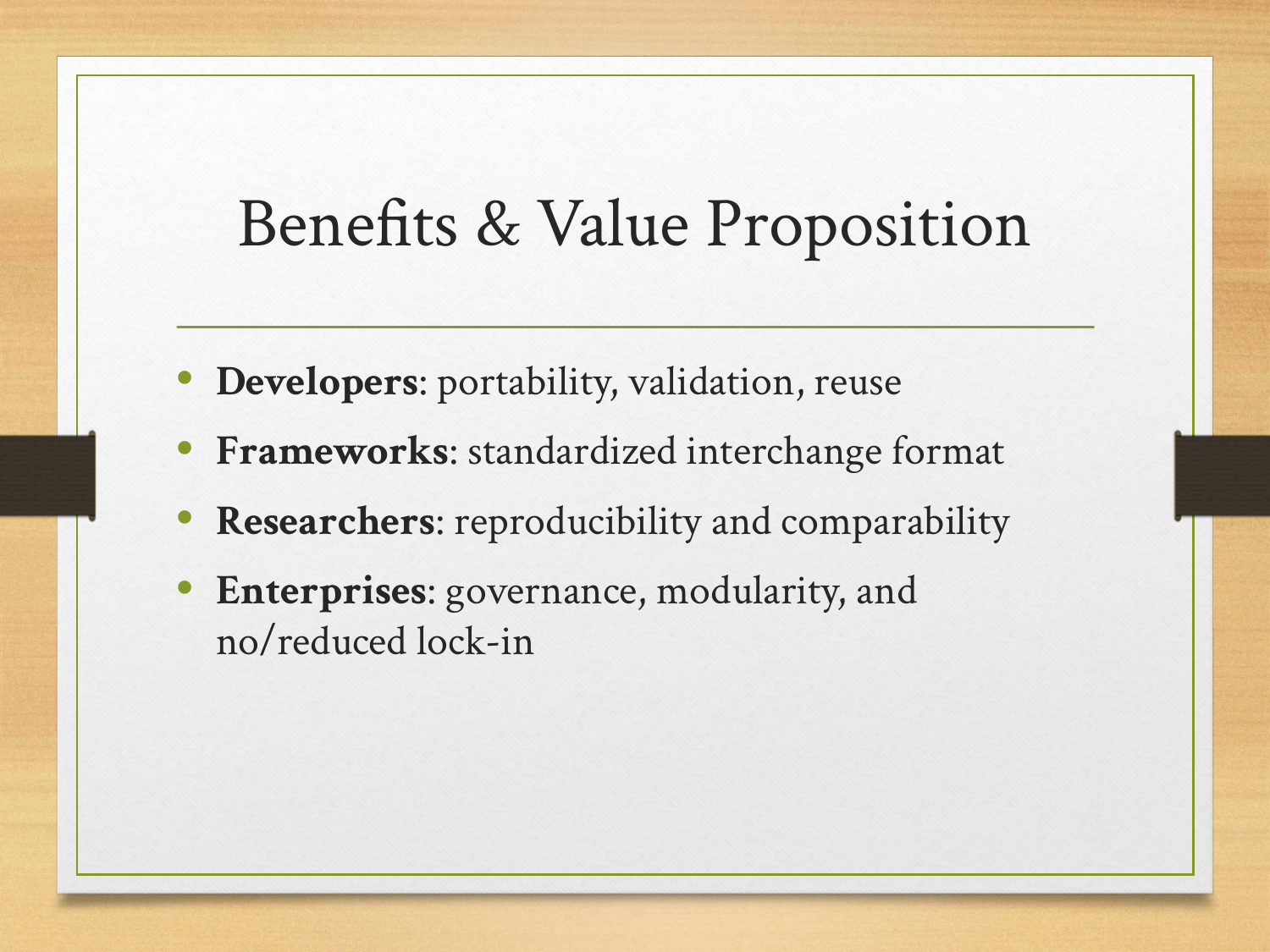

# Benefits & Value Proposition
Developers: portability, validation, reuse
Frameworks: standardized interchange format
Researchers: reproducibility and comparability
Enterprises: governance, modularity, and no/reduced lock-in